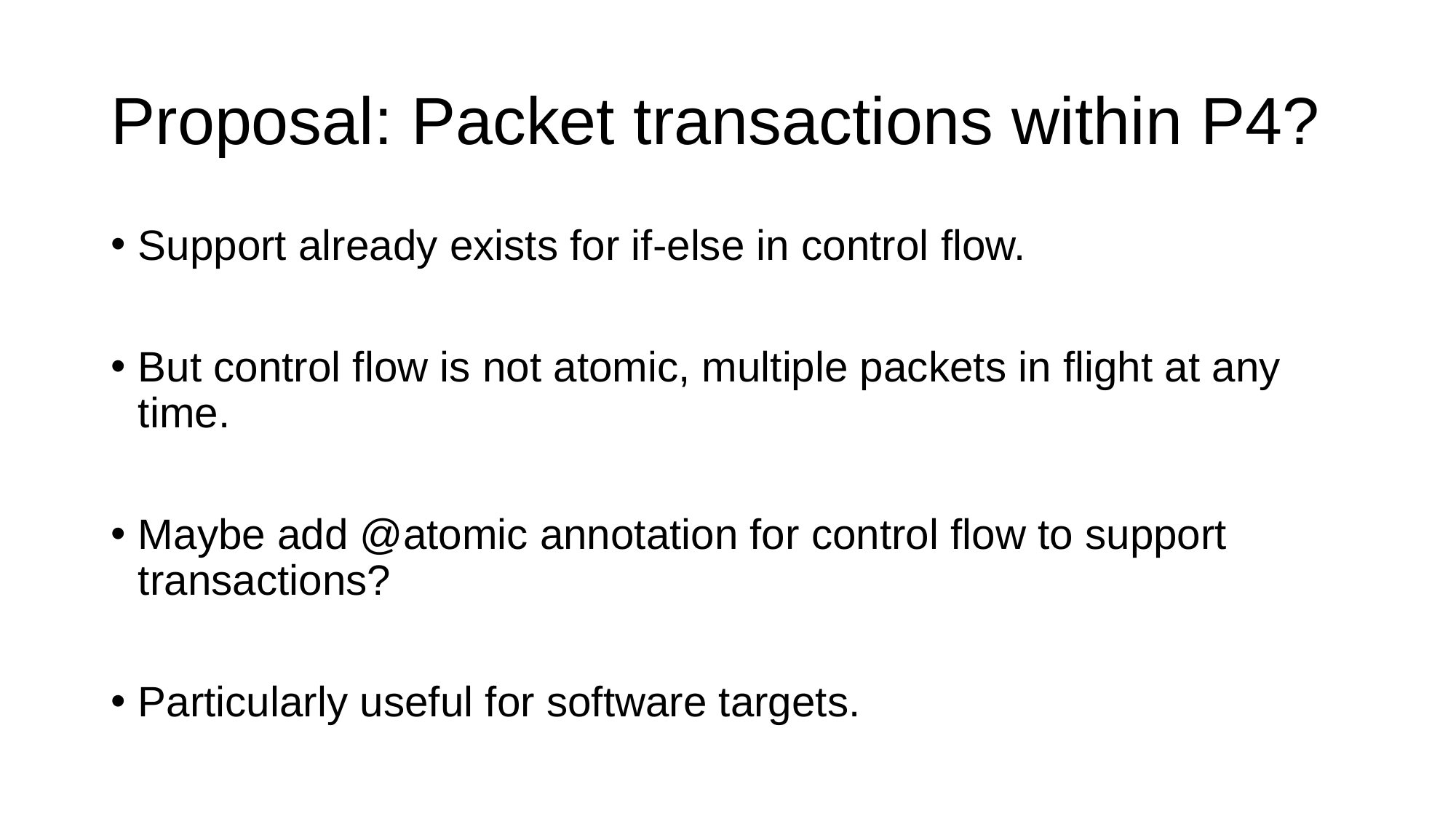

# Proposal: Packet transactions within P4?
Support already exists for if-else in control flow.

But control flow is not atomic, multiple packets in flight at any time.

Maybe add @atomic annotation for control flow to support transactions?

Particularly useful for software targets.